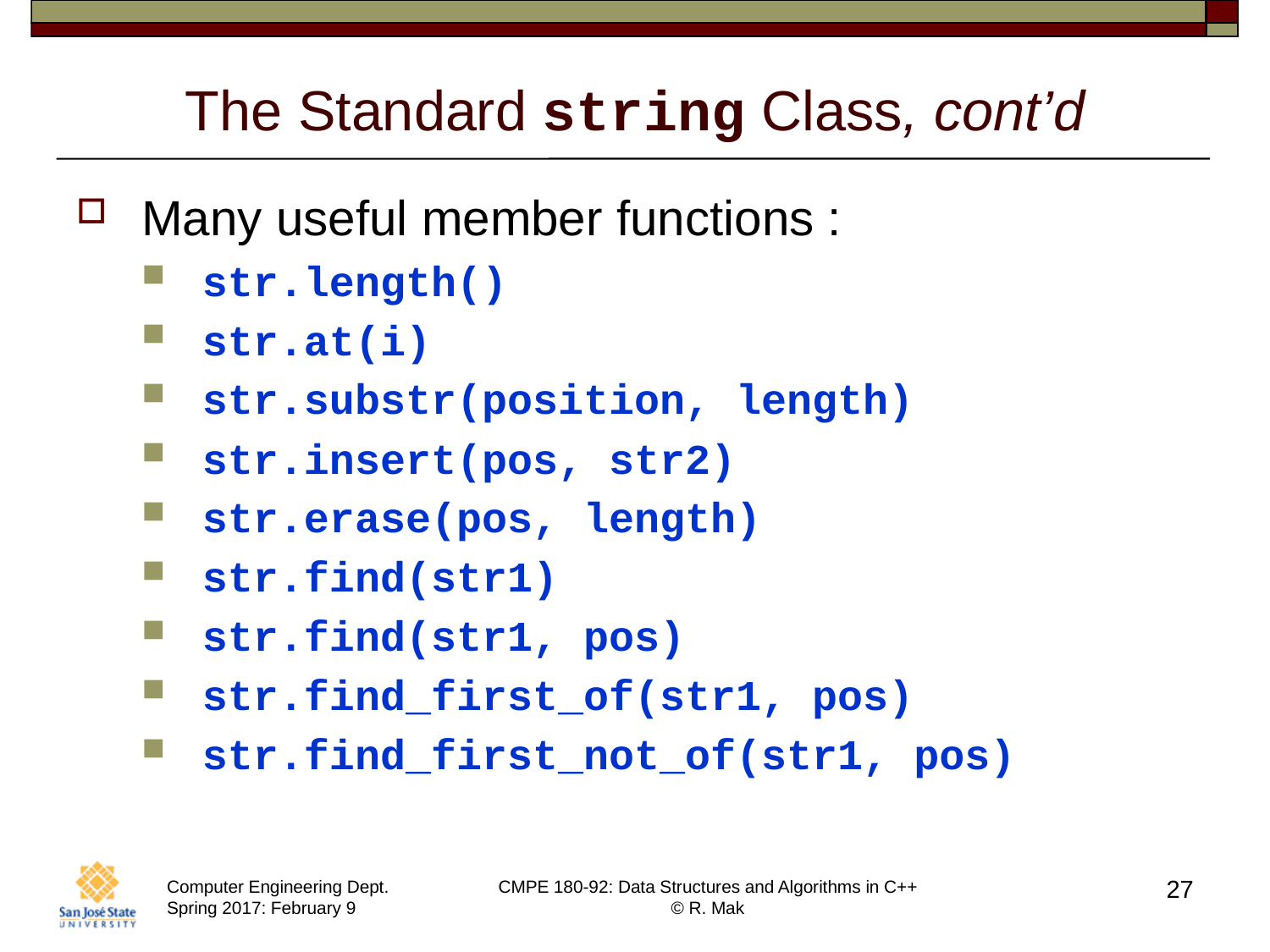

# The Standard string Class, cont’d
Many useful member functions :
str.length()
str.at(i)
str.substr(position, length)
str.insert(pos, str2)
str.erase(pos, length)
str.find(str1)
str.find(str1, pos)
str.find_first_of(str1, pos)
str.find_first_not_of(str1, pos)
27